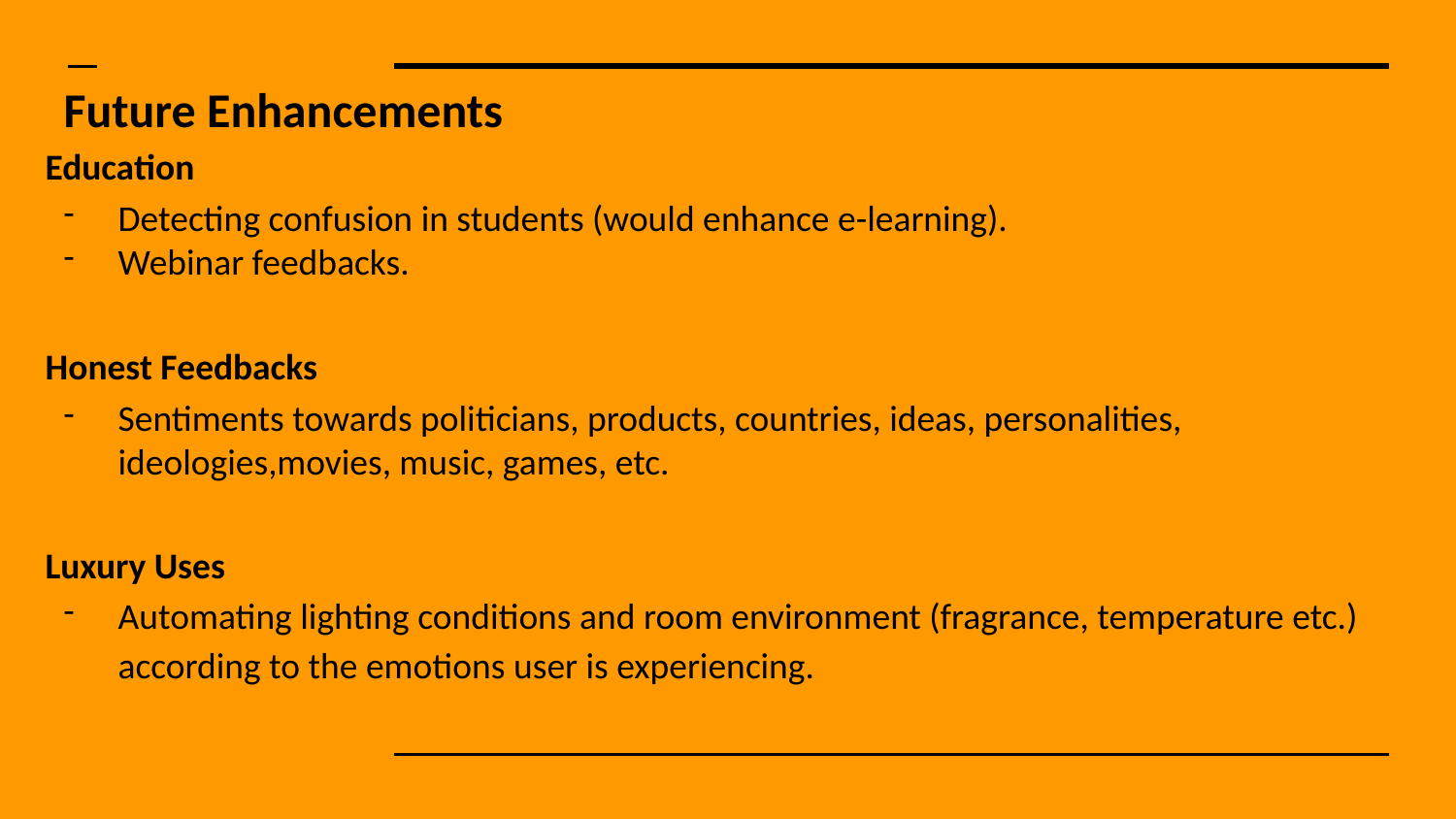

Future Enhancements
Education
Detecting confusion in students (would enhance e-learning).
Webinar feedbacks.

Honest Feedbacks
Sentiments towards politicians, products, countries, ideas, personalities, ideologies,movies, music, games, etc.

Luxury Uses
Automating lighting conditions and room environment (fragrance, temperature etc.) according to the emotions user is experiencing.